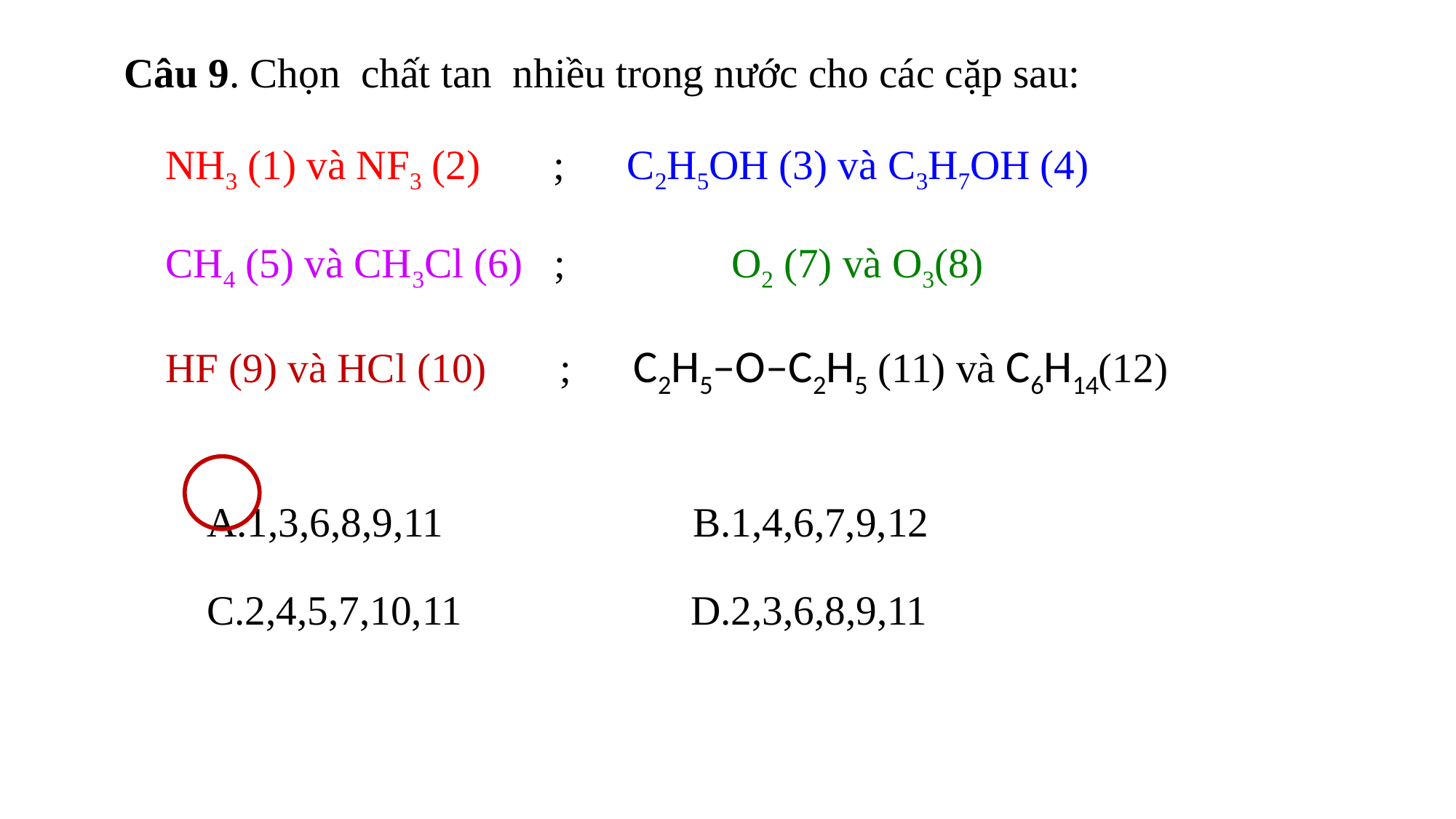

Câu 9. Chọn  chất tan  nhiều trong nước cho các cặp sau:
    NH3 (1) và NF3 (2)       ;      C2H5OH (3) và C3H7OH (4)
    CH4 (5) và CH3Cl (6)   ;                O2 (7) và O3(8)
    HF (9) và HCl (10)       ;      C2H5–O–C2H5 (11) và C6H14(12)

        A.1,3,6,8,9,11                        B.1,4,6,7,9,12
        C.2,4,5,7,10,11                      D.2,3,6,8,9,11